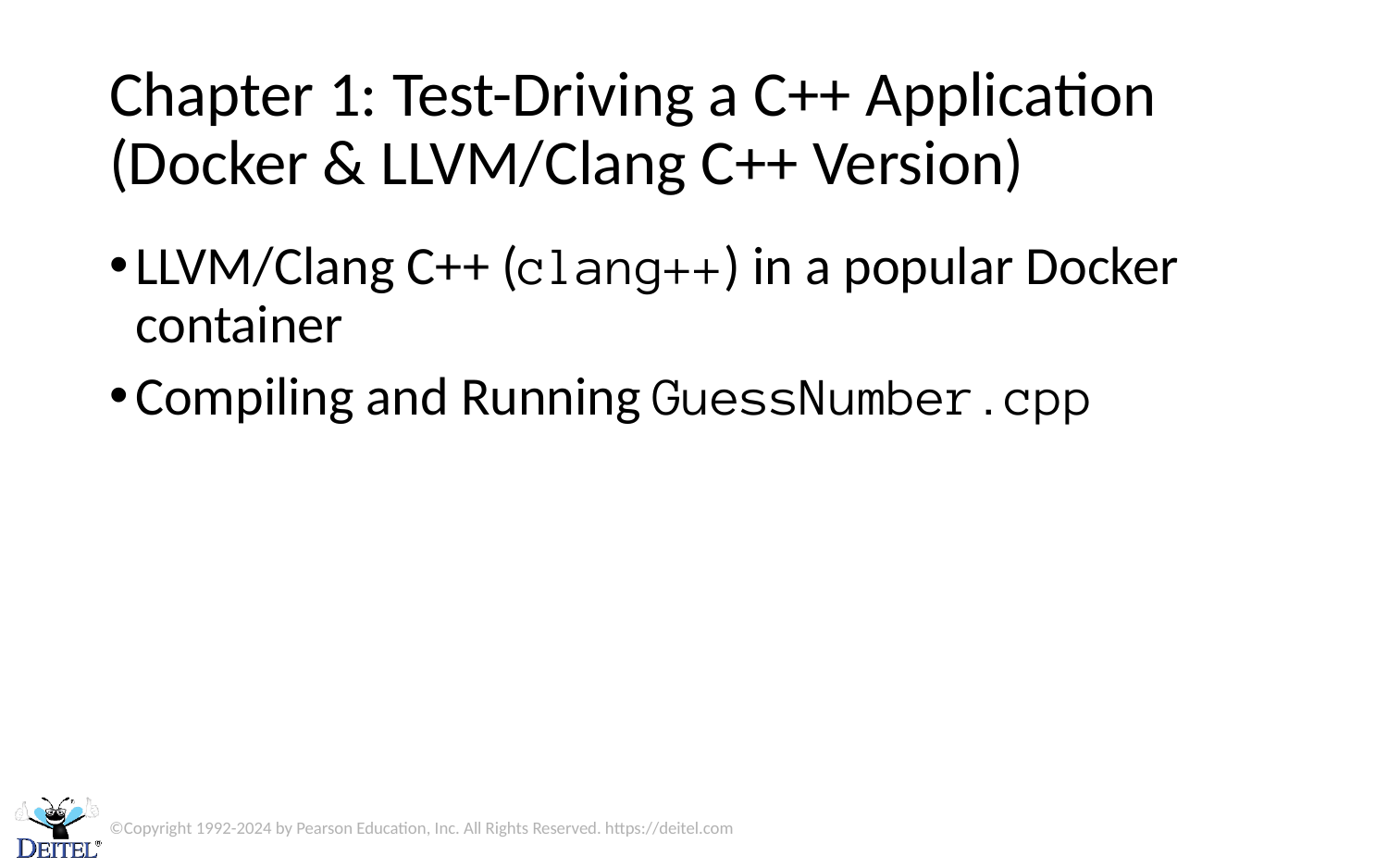

# Chapter 1: Test-Driving a C++ Application (Docker & LLVM/Clang C++ Version)
LLVM/Clang C++ (clang++) in a popular Docker container
Compiling and Running GuessNumber.cpp

©Copyright 1992-2024 by Pearson Education, Inc. All Rights Reserved. https://deitel.com